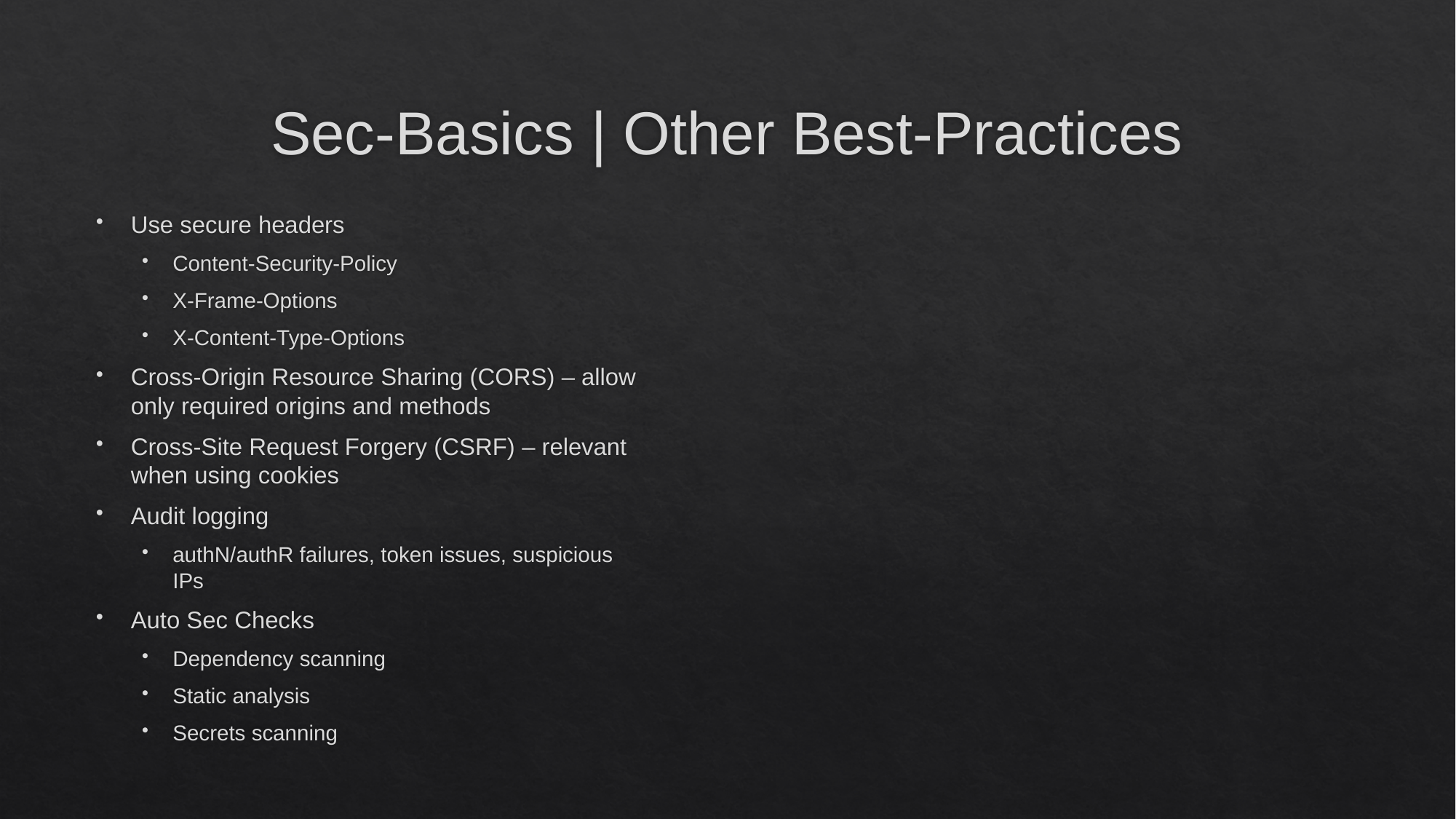

# Sec-Basics | Other Best-Practices
Use secure headers
Content-Security-Policy
X-Frame-Options
X-Content-Type-Options
Cross-Origin Resource Sharing (CORS) – allow only required origins and methods
Cross-Site Request Forgery (CSRF) – relevant when using cookies
Audit logging
authN/authR failures, token issues, suspicious IPs
Auto Sec Checks
Dependency scanning
Static analysis
Secrets scanning